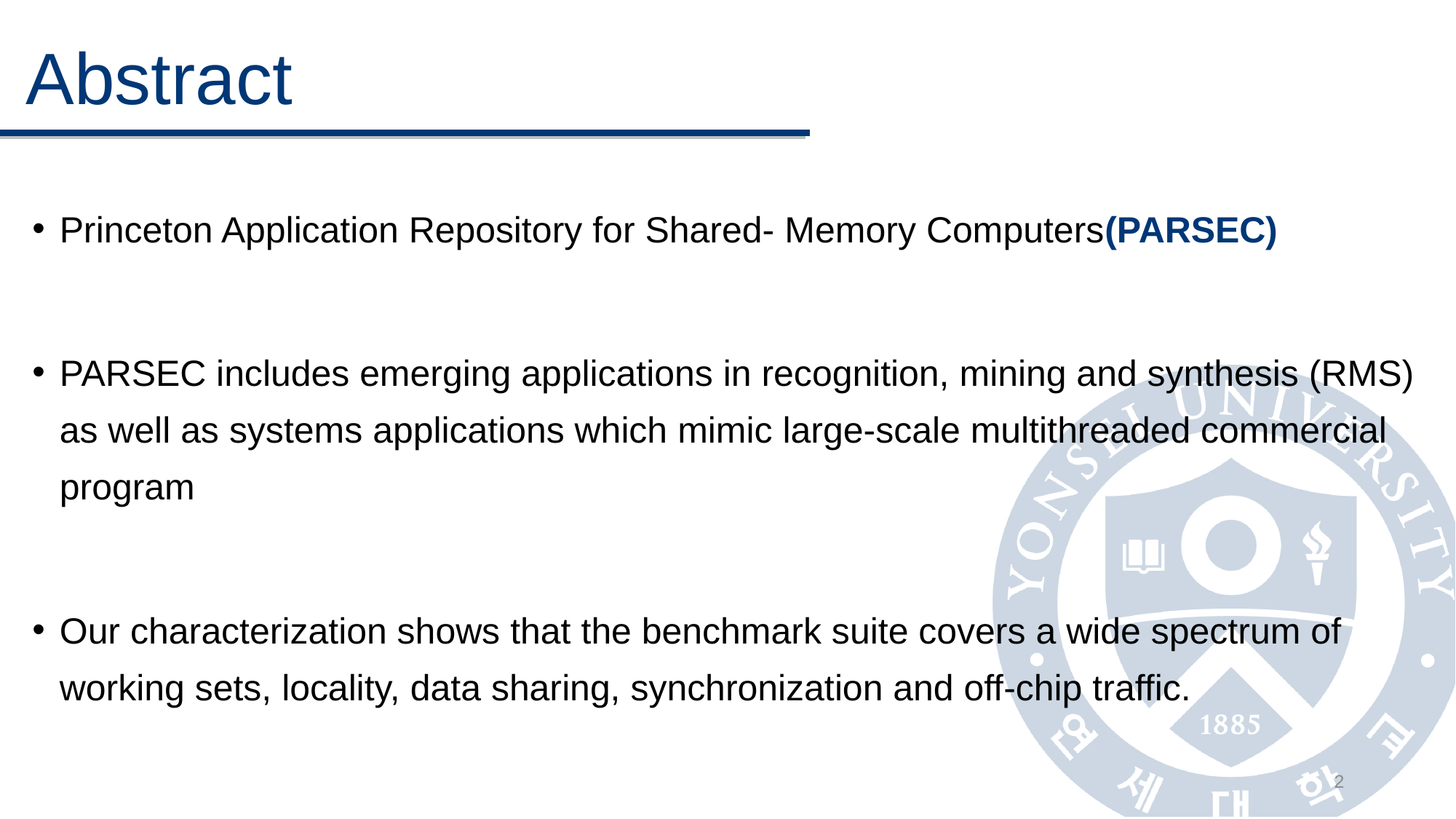

# Abstract
Princeton Application Repository for Shared- Memory Computers(PARSEC)

PARSEC includes emerging applications in recognition, mining and synthesis (RMS) as well as systems applications which mimic large-scale multithreaded commercial program

Our characterization shows that the benchmark suite covers a wide spectrum of working sets, locality, data sharing, synchronization and off-chip traffic.

2